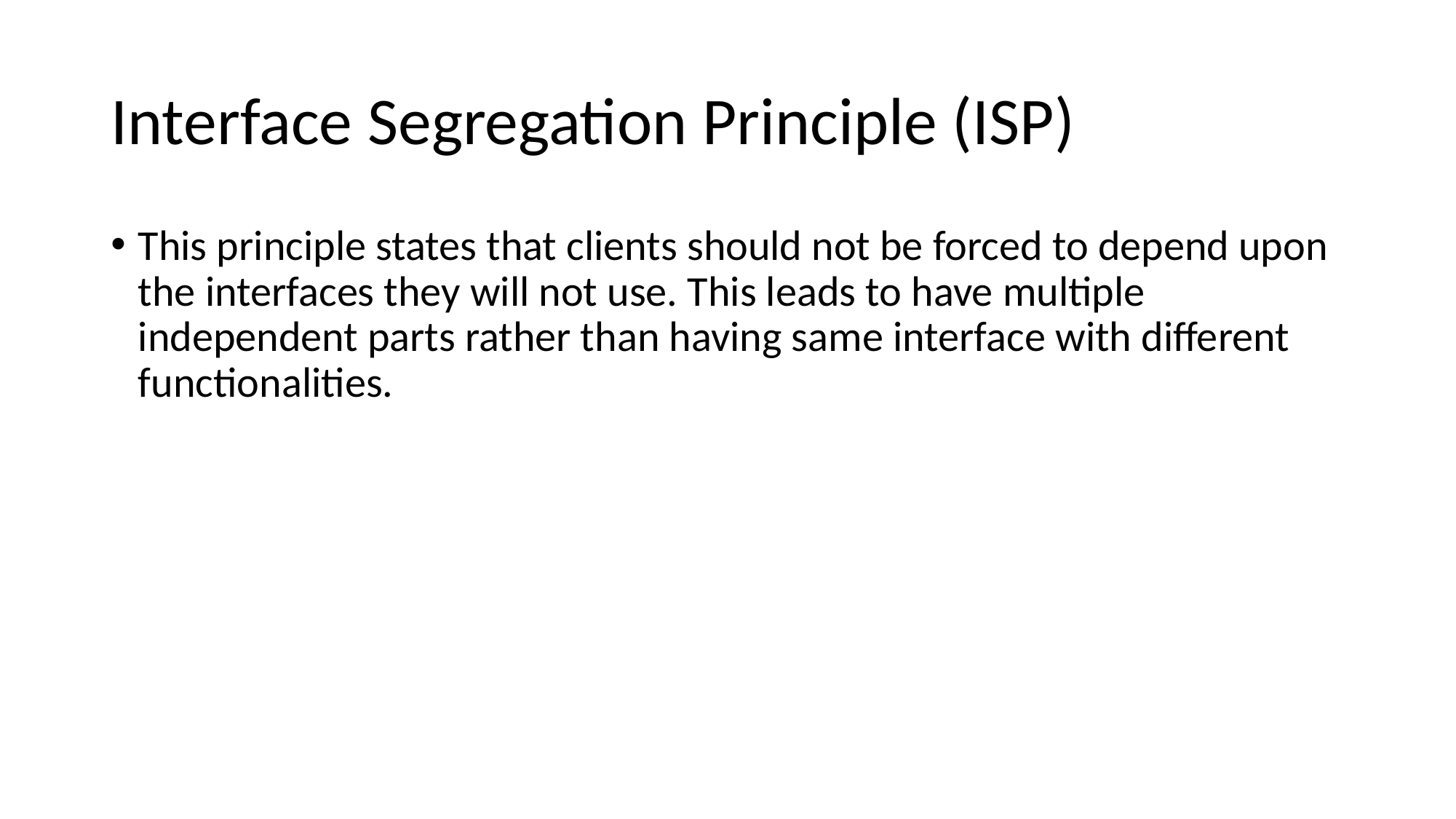

# Interface Segregation Principle (ISP)
This principle states that clients should not be forced to depend upon the interfaces they will not use. This leads to have multiple independent parts rather than having same interface with different functionalities.